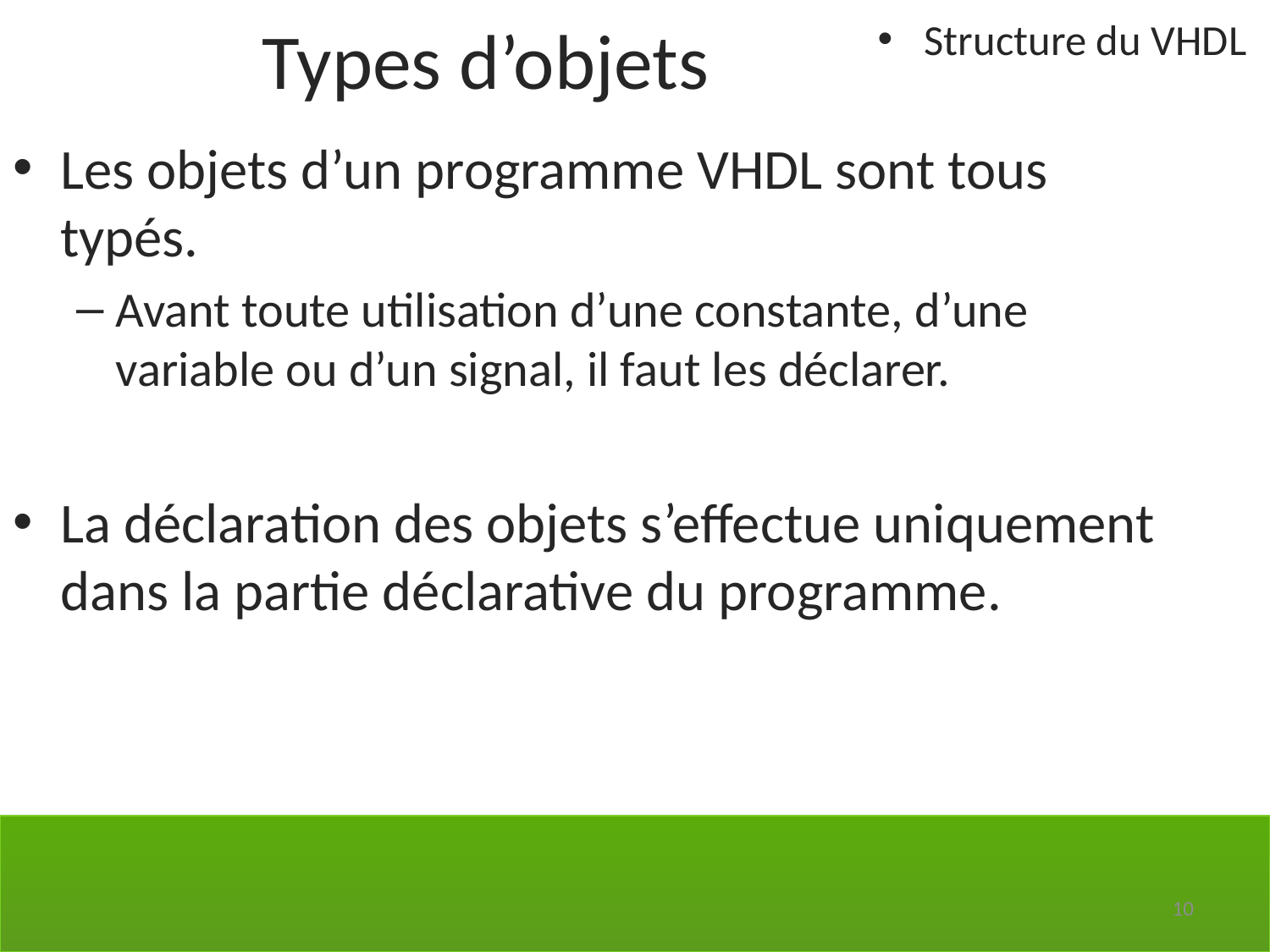

Types d’objets
Structure du VHDL
Les objets d’un programme VHDL sont tous typés.
Avant toute utilisation d’une constante, d’une variable ou d’un signal, il faut les déclarer.

La déclaration des objets s’effectue uniquement dans la partie déclarative du programme.

10